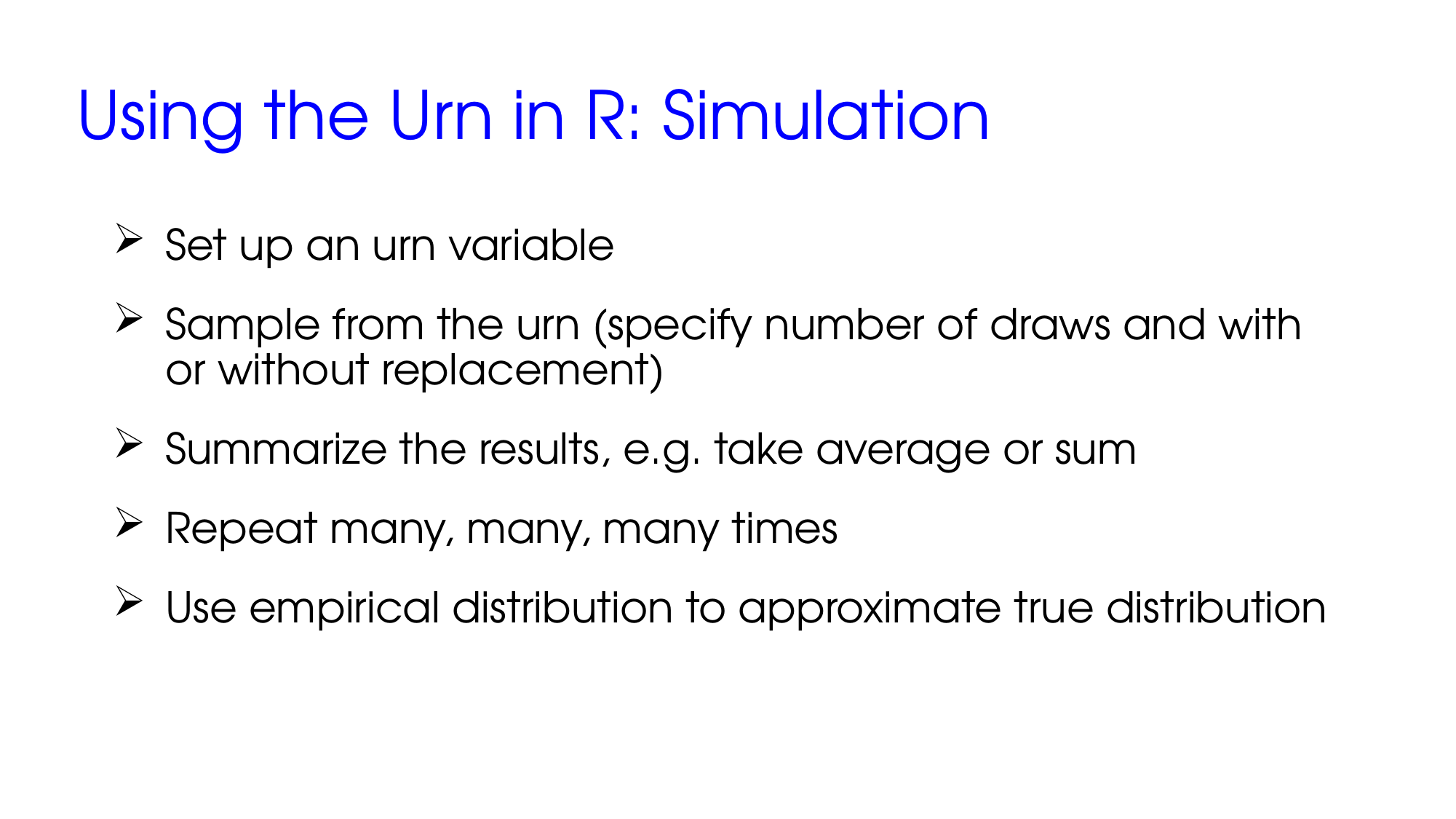

# Using the Urn in R: Simulation
Set up an urn variable
Sample from the urn (specify number of draws and with or without replacement)
Summarize the results, e.g. take average or sum
Repeat many, many, many times
Use empirical distribution to approximate true distribution